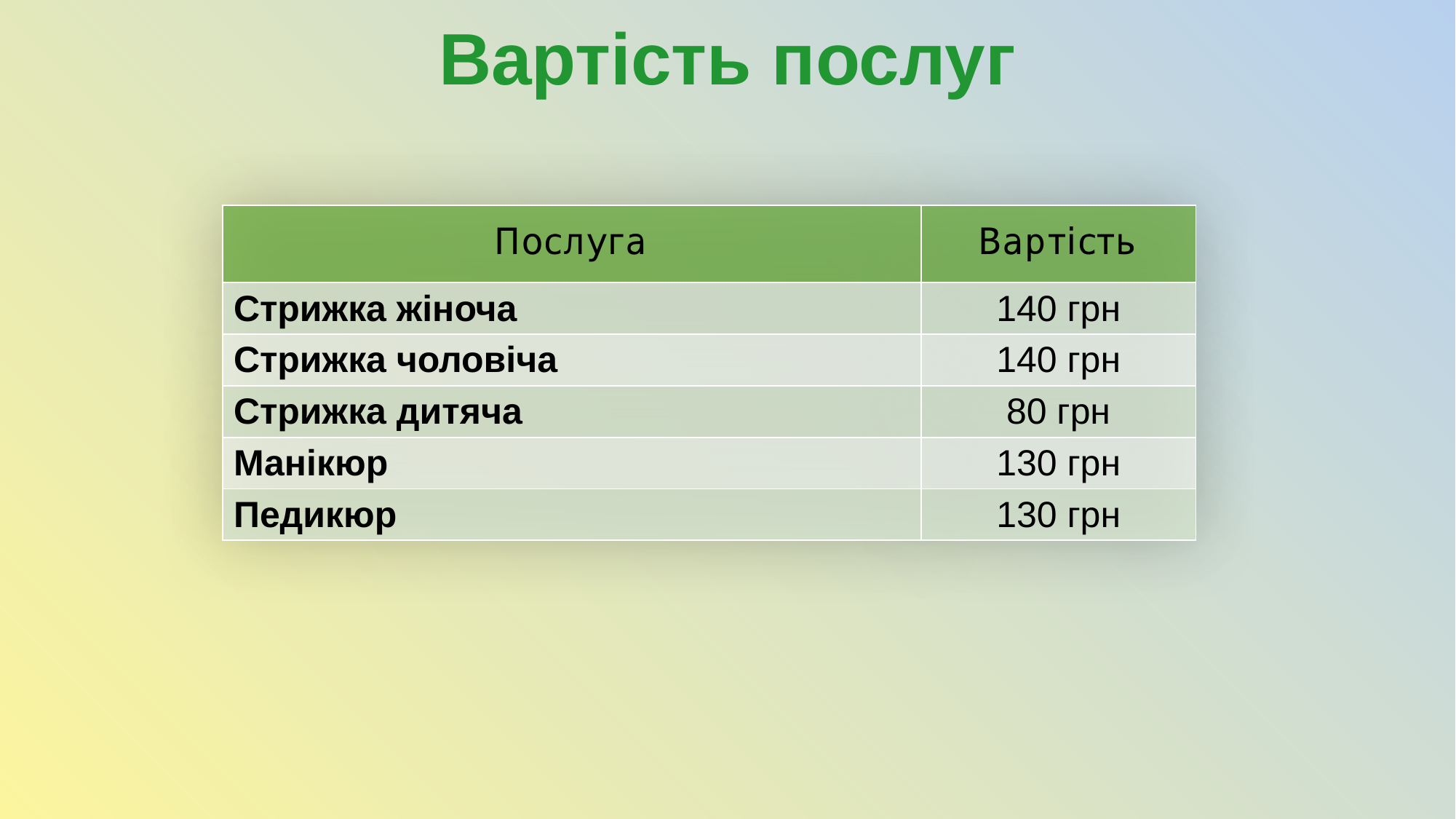

Вартість послуг
| Послуга | Вартість |
| --- | --- |
| Стрижка жіноча | 140 грн |
| Стрижка чоловіча | 140 грн |
| Стрижка дитяча | 80 грн |
| Манікюр | 130 грн |
| Педикюр | 130 грн |